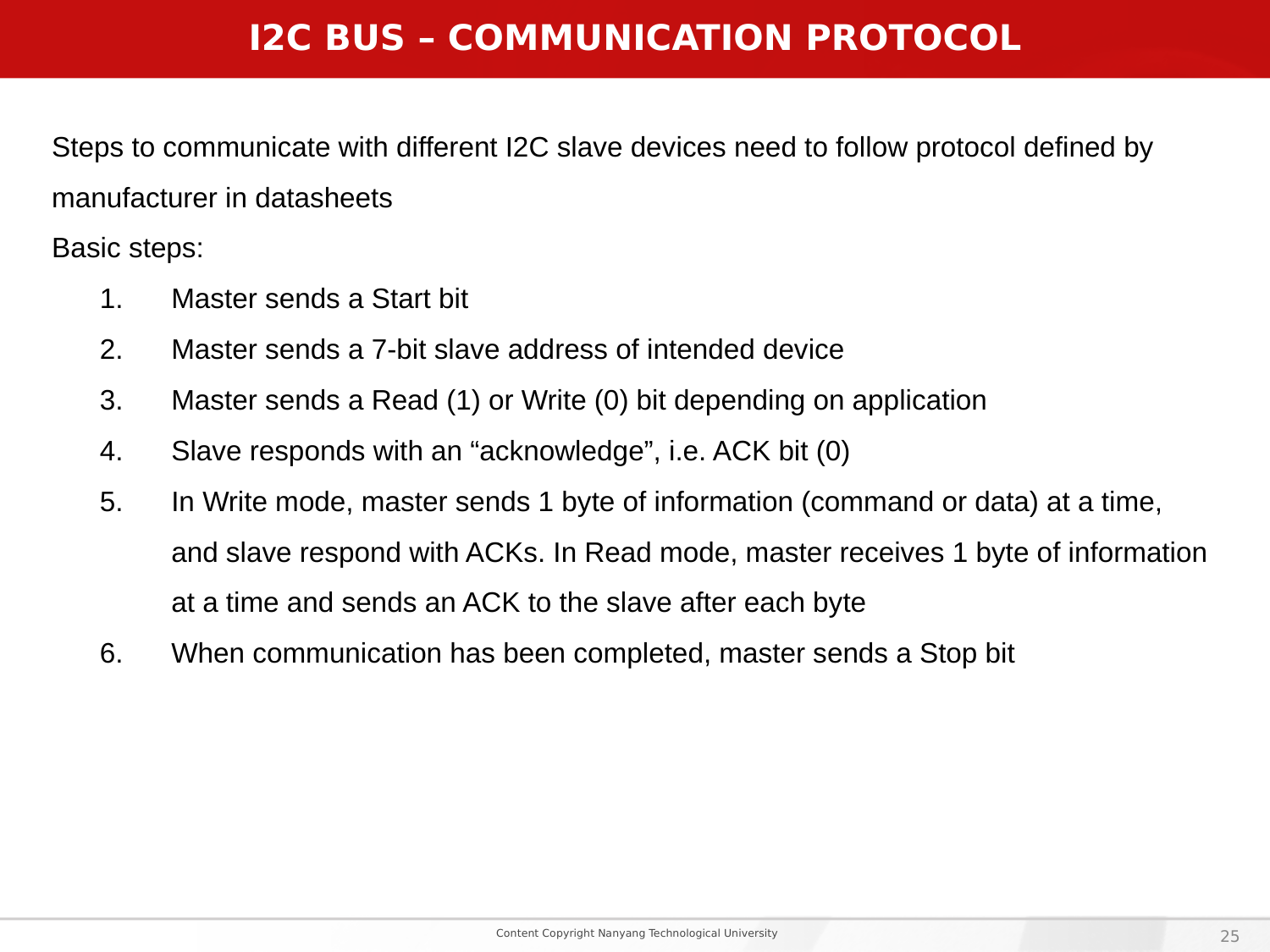

# I2C Bus – Communication Protocol
Steps to communicate with different I2C slave devices need to follow protocol defined by manufacturer in datasheets
Basic steps:
Master sends a Start bit
Master sends a 7-bit slave address of intended device
Master sends a Read (1) or Write (0) bit depending on application
Slave responds with an “acknowledge”, i.e. ACK bit (0)
In Write mode, master sends 1 byte of information (command or data) at a time, and slave respond with ACKs. In Read mode, master receives 1 byte of information at a time and sends an ACK to the slave after each byte
When communication has been completed, master sends a Stop bit